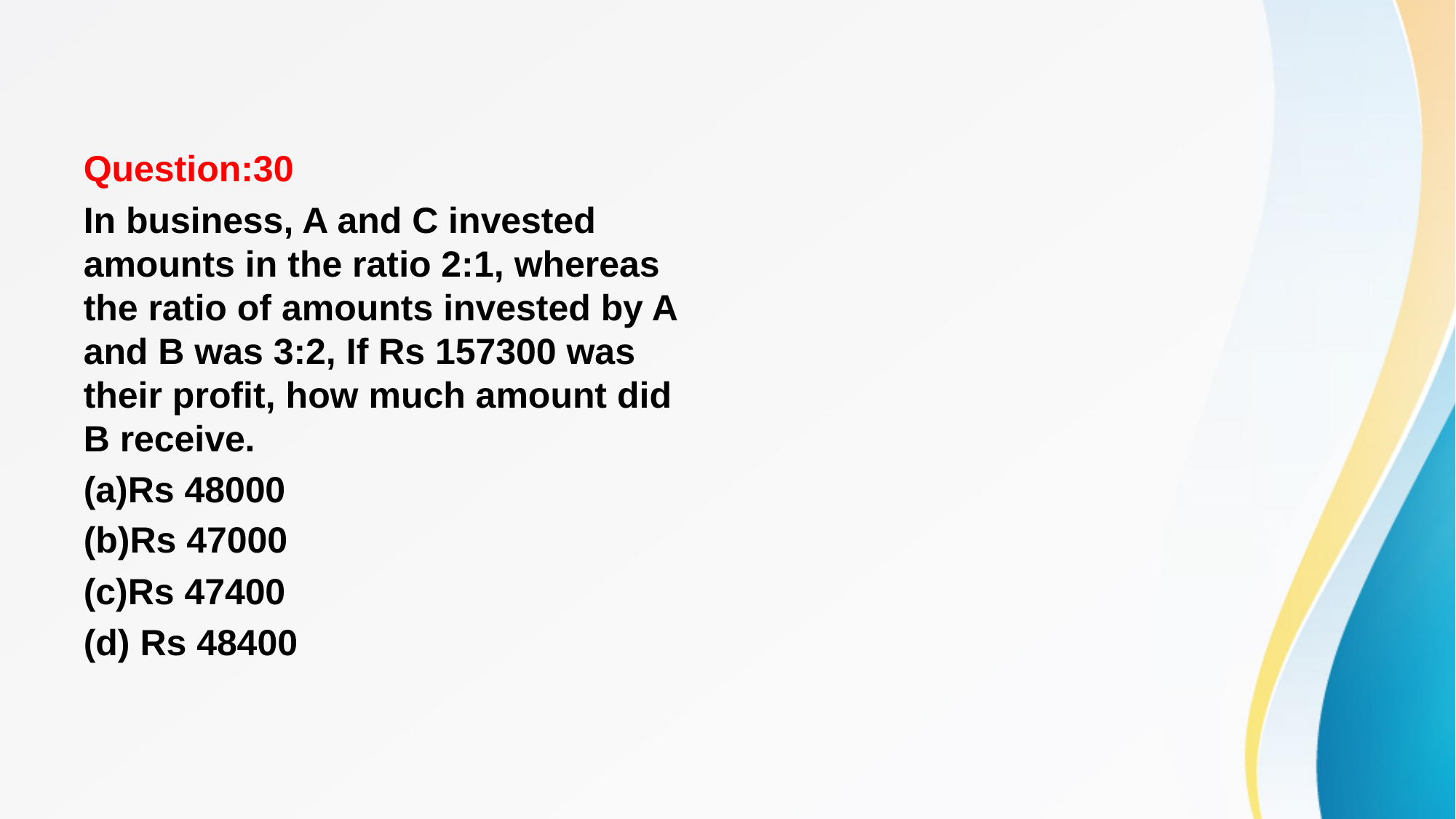

#
Question:30
In business, A and C invested amounts in the ratio 2:1, whereas the ratio of amounts invested by A and B was 3:2, If Rs 157300 was their profit, how much amount did B receive.
(a)Rs 48000
(b)Rs 47000
(c)Rs 47400
(d) Rs 48400